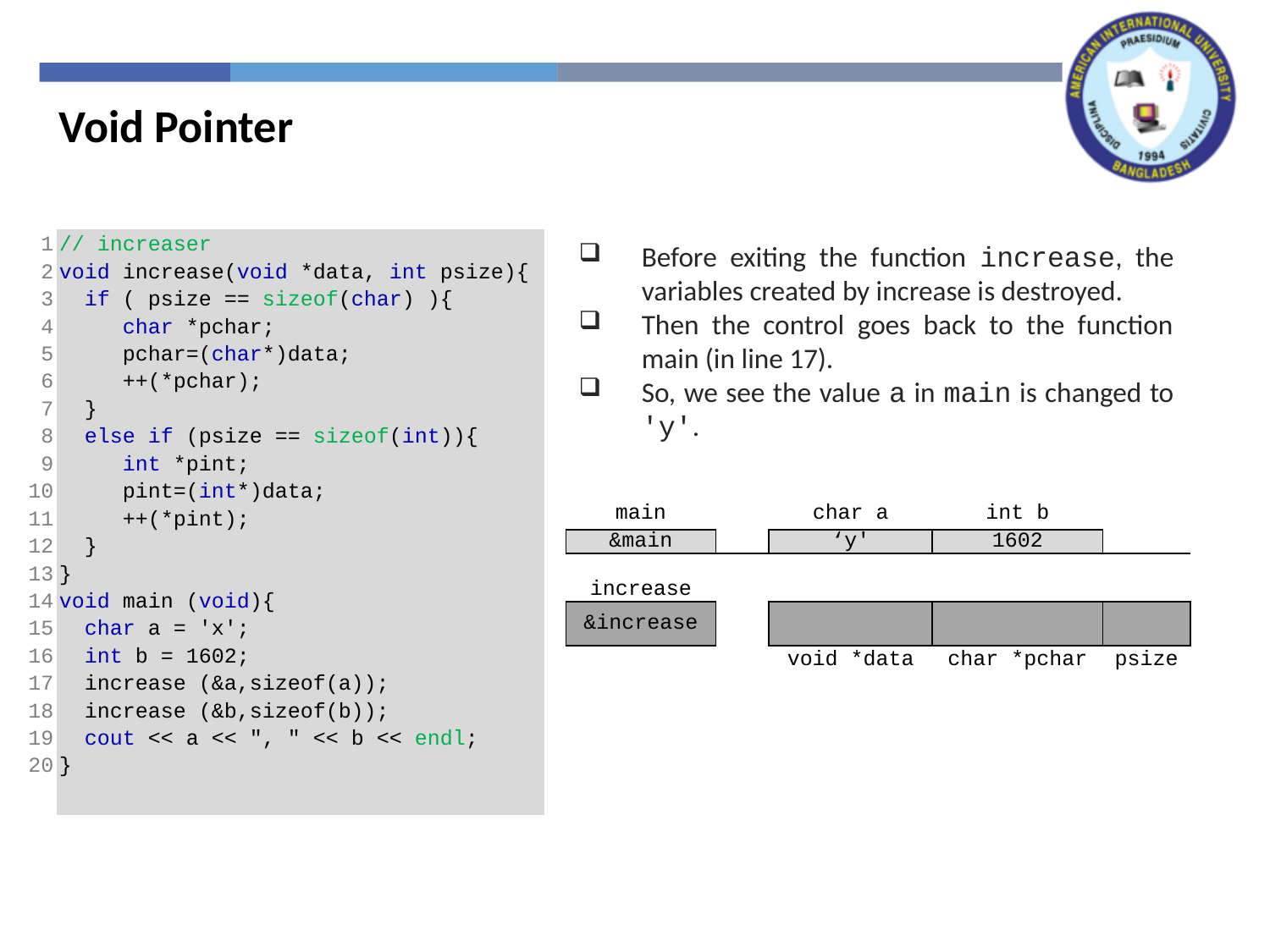

Void Pointer
| 1 2 3 4 5 6 7 8 9 10 11 12 13 14 15 16 17 18 19 20 | // increaser void increase(void \*data, int psize){ if ( psize == sizeof(char) ){ char \*pchar; pchar=(char\*)data; ++(\*pchar); } else if (psize == sizeof(int)){ int \*pint; pint=(int\*)data; ++(\*pint); } } void main (void){ char a = 'x'; int b = 1602; increase (&a,sizeof(a)); increase (&b,sizeof(b)); cout << a << ", " << b << endl; } |
| --- | --- |
Before exiting the function increase, the variables created by increase is destroyed.
Then the control goes back to the function main (in line 17).
So, we see the value a in main is changed to 'y'.
| main |  | char a |  | int b |  |  |
| --- | --- | --- | --- | --- | --- | --- |
| &main |  | ‘y' |  | 1602 |  |  |
|  |  |  |  |  |  |  |
| increase |  |  |  |  |  |  |
| &increase |  |  |  |  |  |  |
|  |  | void \*data |  | char \*pchar |  | psize |